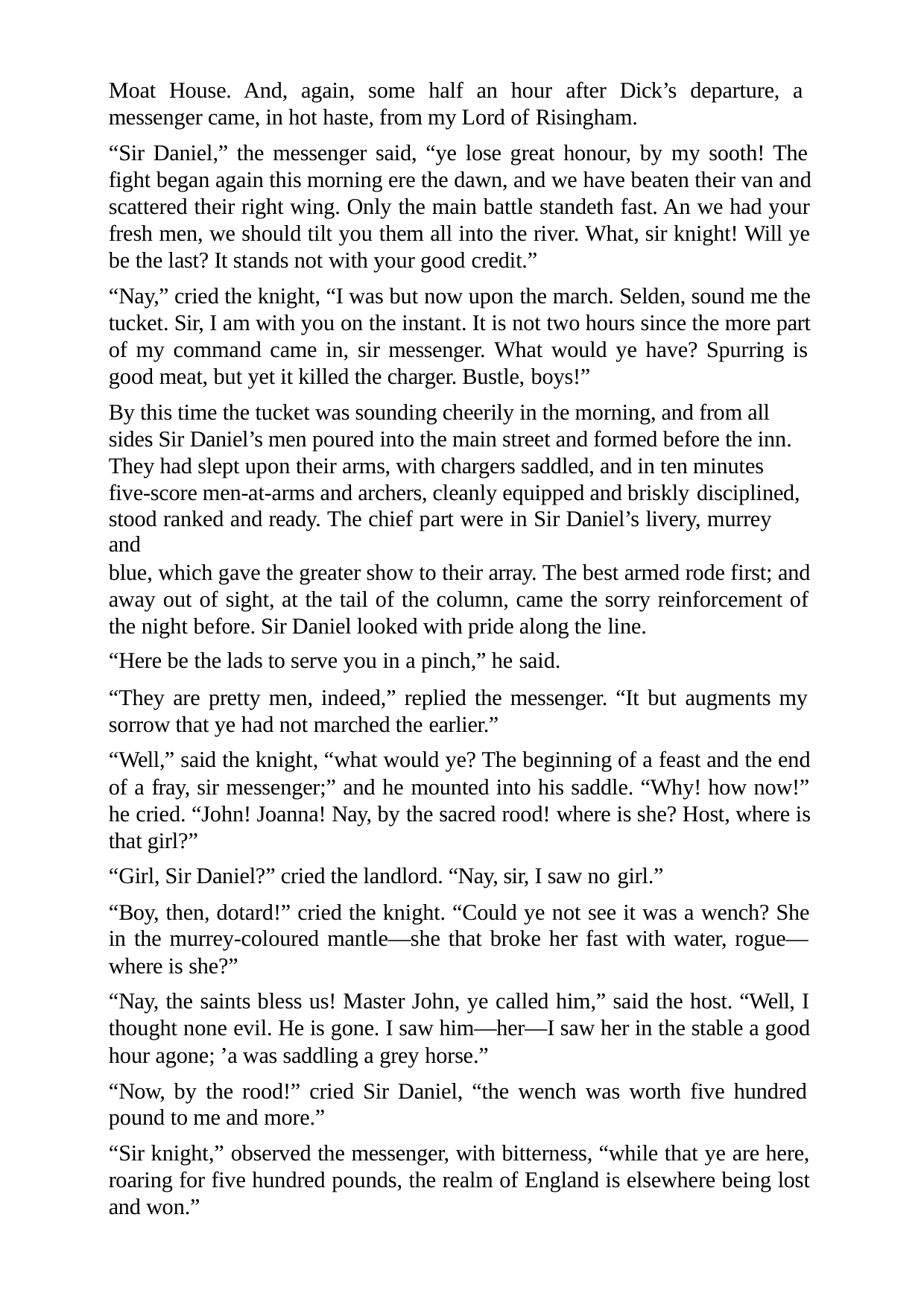

Moat House. And, again, some half an hour after Dick’s departure, a  messenger came, in hot haste, from my Lord of Risingham.
“Sir Daniel,” the messenger said, “ye lose great honour, by my sooth! The  fight began again this morning ere the dawn, and we have beaten their van and  scattered their right wing. Only the main battle standeth fast. An we had your  fresh men, we should tilt you them all into the river. What, sir knight! Will ye  be the last? It stands not with your good credit.”
“Nay,” cried the knight, “I was but now upon the march. Selden, sound me the  tucket. Sir, I am with you on the instant. It is not two hours since the more part  of my command came in, sir messenger. What would ye have? Spurring is  good meat, but yet it killed the charger. Bustle, boys!”
By this time the tucket was sounding cheerily in the morning, and from all  sides Sir Daniel’s men poured into the main street and formed before the inn.  They had slept upon their arms, with chargers saddled, and in ten minutes  five-score men-at-arms and archers, cleanly equipped and briskly disciplined,
stood ranked and ready. The chief part were in Sir Daniel’s livery, murrey and
blue, which gave the greater show to their array. The best armed rode first; and  away out of sight, at the tail of the column, came the sorry reinforcement of  the night before. Sir Daniel looked with pride along the line.
“Here be the lads to serve you in a pinch,” he said.
“They are pretty men, indeed,” replied the messenger. “It but augments my  sorrow that ye had not marched the earlier.”
“Well,” said the knight, “what would ye? The beginning of a feast and the end  of a fray, sir messenger;” and he mounted into his saddle. “Why! how now!”  he cried. “John! Joanna! Nay, by the sacred rood! where is she? Host, where is  that girl?”
“Girl, Sir Daniel?” cried the landlord. “Nay, sir, I saw no girl.”
“Boy, then, dotard!” cried the knight. “Could ye not see it was a wench? She  in the murrey-coloured mantle—she that broke her fast with water, rogue—  where is she?”
“Nay, the saints bless us! Master John, ye called him,” said the host. “Well, I  thought none evil. He is gone. I saw him—her—I saw her in the stable a good  hour agone; ’a was saddling a grey horse.”
“Now, by the rood!” cried Sir Daniel, “the wench was worth five hundred  pound to me and more.”
“Sir knight,” observed the messenger, with bitterness, “while that ye are here,  roaring for five hundred pounds, the realm of England is elsewhere being lost  and won.”